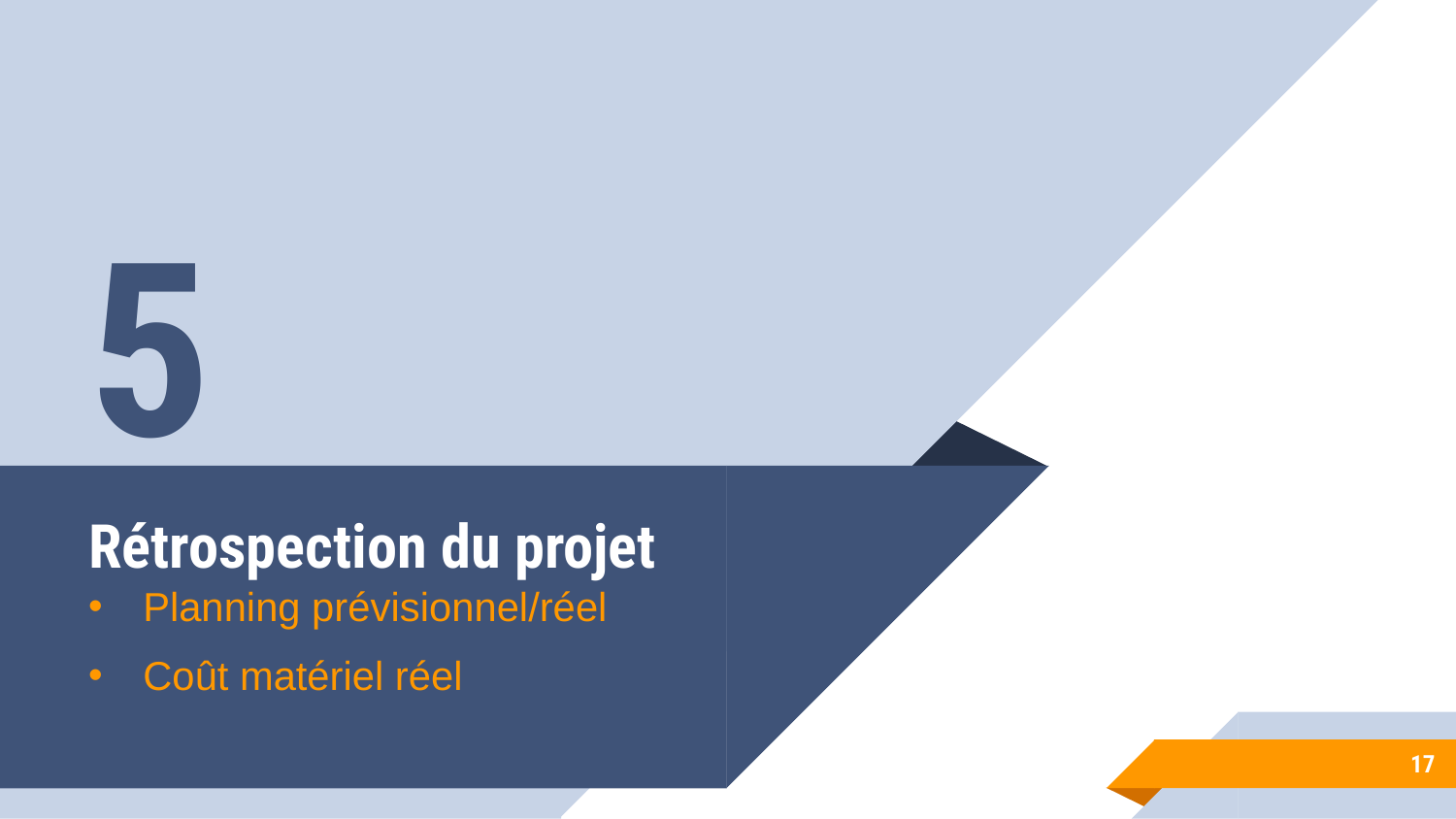

5
# Rétrospection du projet
Planning prévisionnel/réel
Coût matériel réel
17